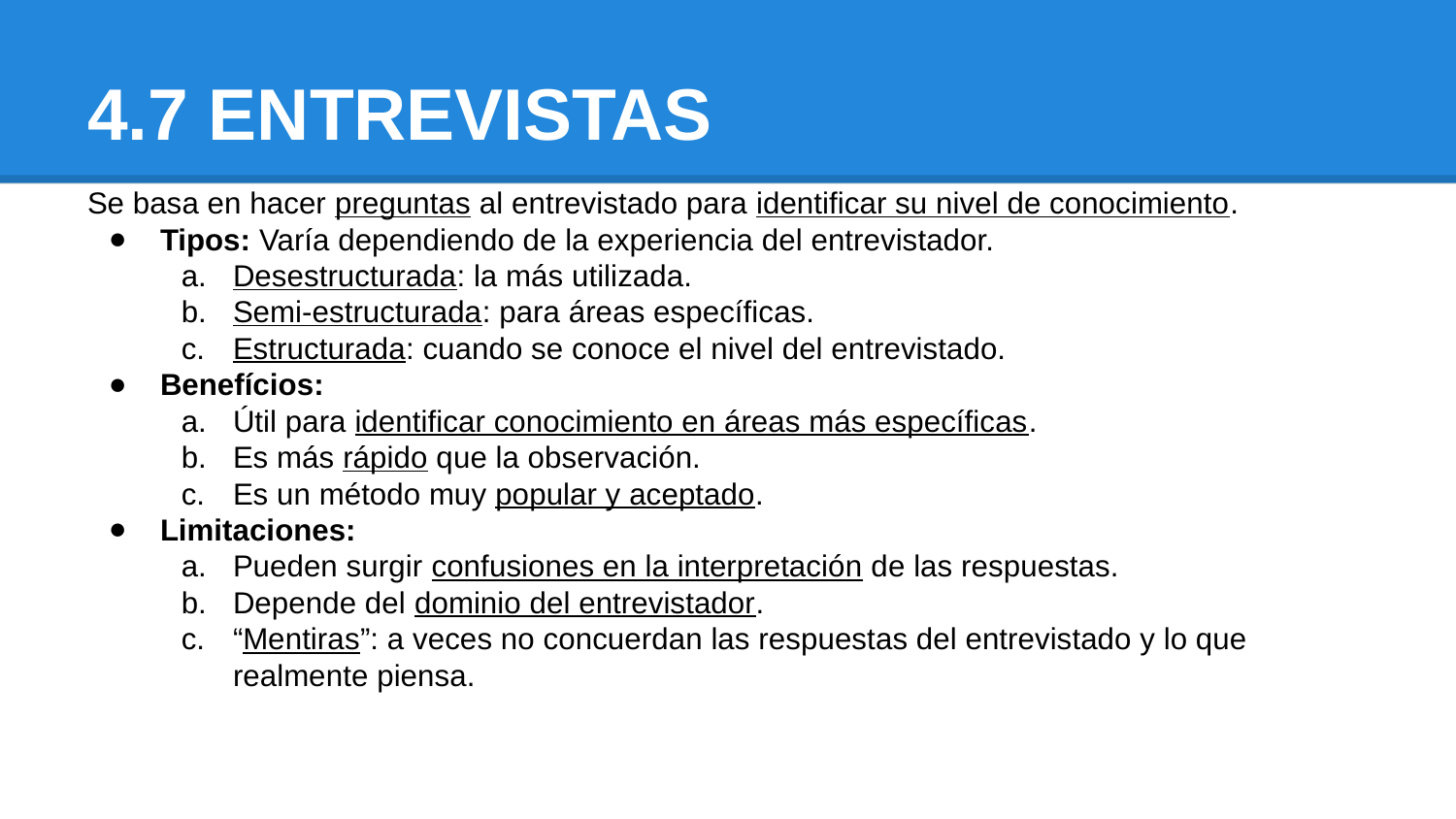

# 4.7 ENTREVISTAS
Se basa en hacer preguntas al entrevistado para identificar su nivel de conocimiento.
Tipos: Varía dependiendo de la experiencia del entrevistador.
Desestructurada: la más utilizada.
Semi-estructurada: para áreas específicas.
Estructurada: cuando se conoce el nivel del entrevistado.
Benefícios:
Útil para identificar conocimiento en áreas más específicas.
Es más rápido que la observación.
Es un método muy popular y aceptado.
Limitaciones:
Pueden surgir confusiones en la interpretación de las respuestas.
Depende del dominio del entrevistador.
“Mentiras”: a veces no concuerdan las respuestas del entrevistado y lo que realmente piensa.